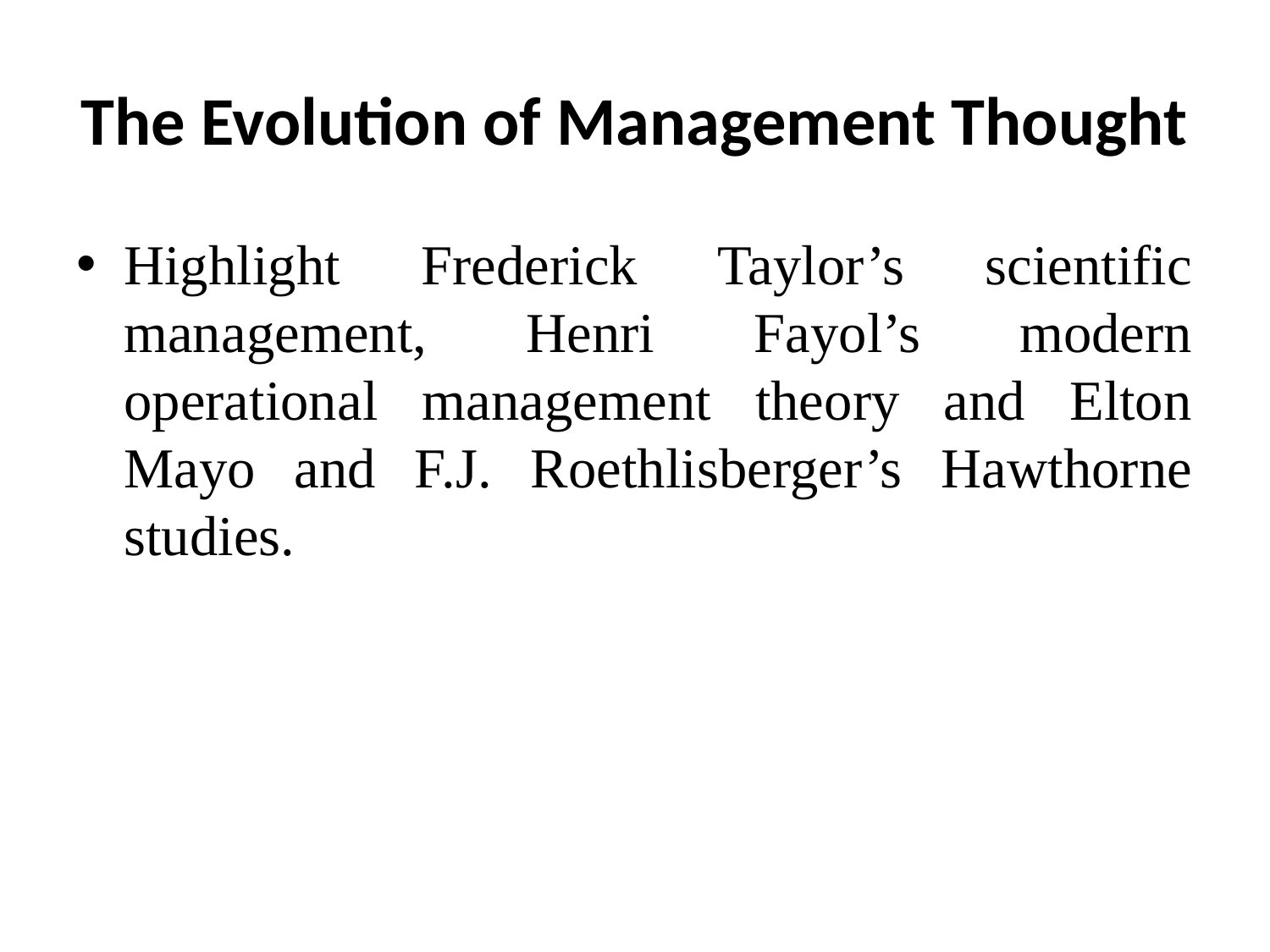

# The Evolution of Management Thought
Highlight Frederick Taylor’s scientific management, Henri Fayol’s modern operational management theory and Elton Mayo and F.J. Roethlisberger’s Hawthorne studies.